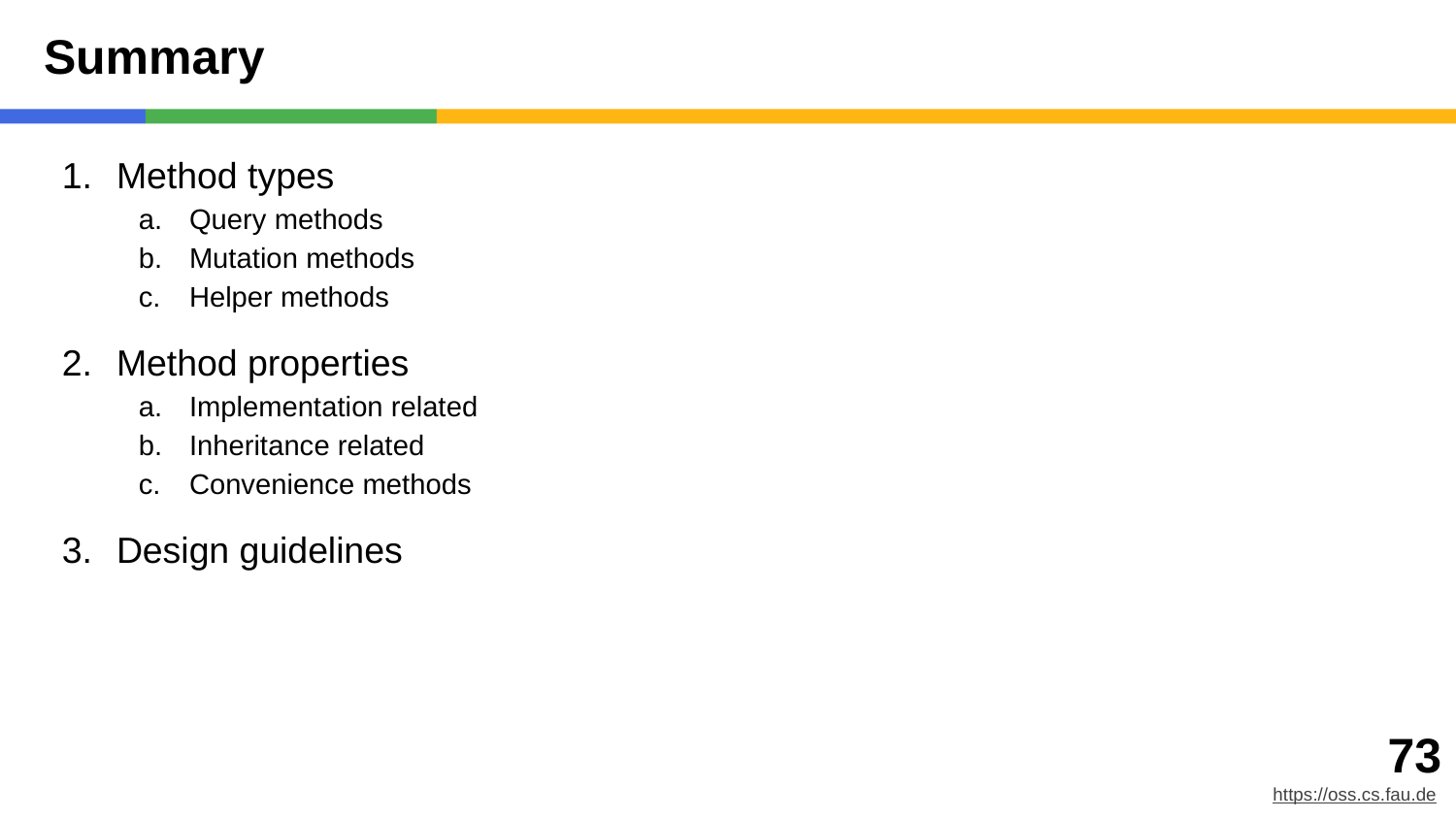

# Summary
Method types
Query methods
Mutation methods
Helper methods
Method properties
Implementation related
Inheritance related
Convenience methods
Design guidelines

73
https://oss.cs.fau.de